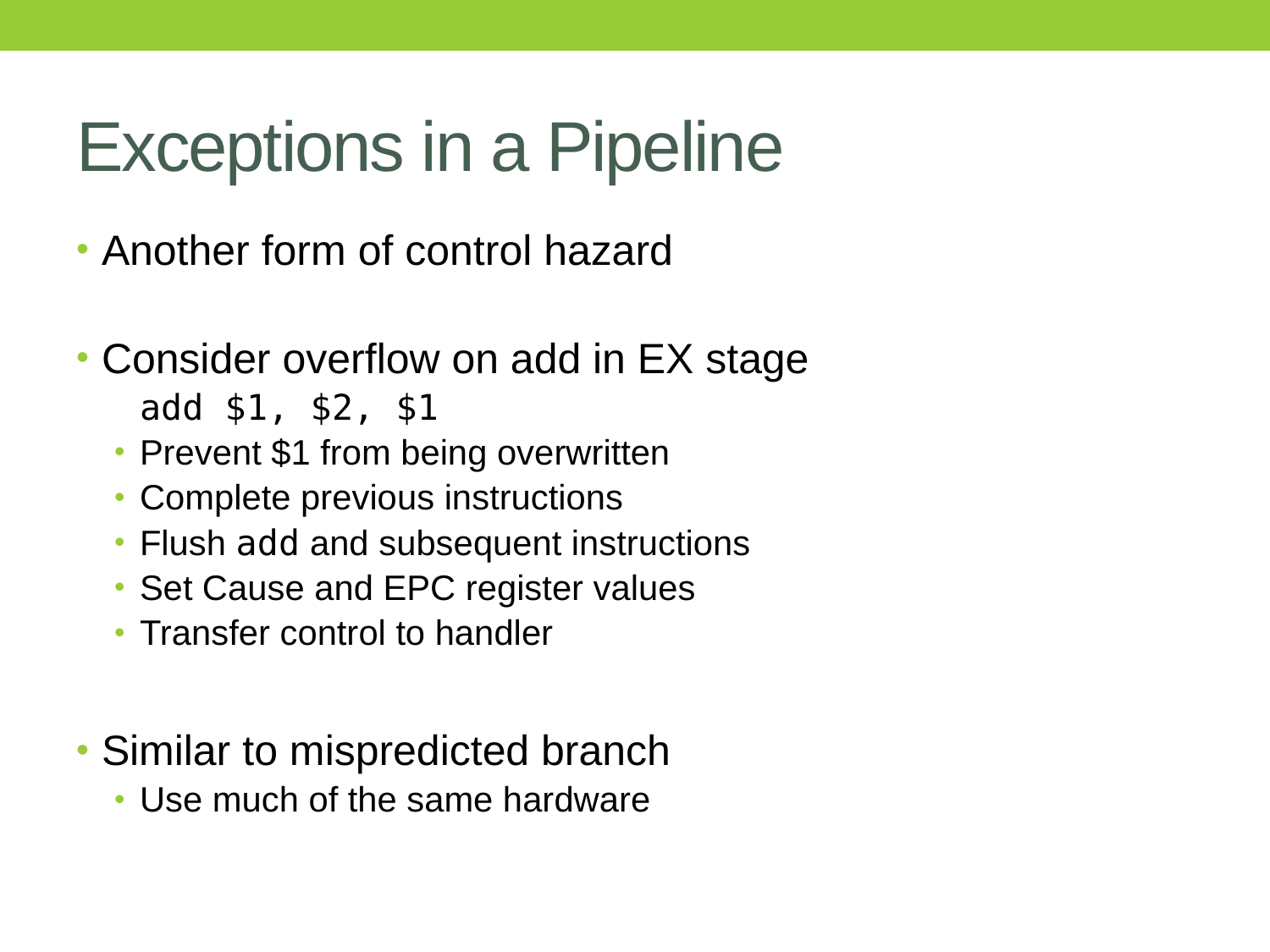

# Exceptions in a Pipeline
Another form of control hazard

Consider overflow on add in EX stage
	add $1, $2, $1
Prevent $1 from being overwritten
Complete previous instructions
Flush add and subsequent instructions
Set Cause and EPC register values
Transfer control to handler

Similar to mispredicted branch
Use much of the same hardware